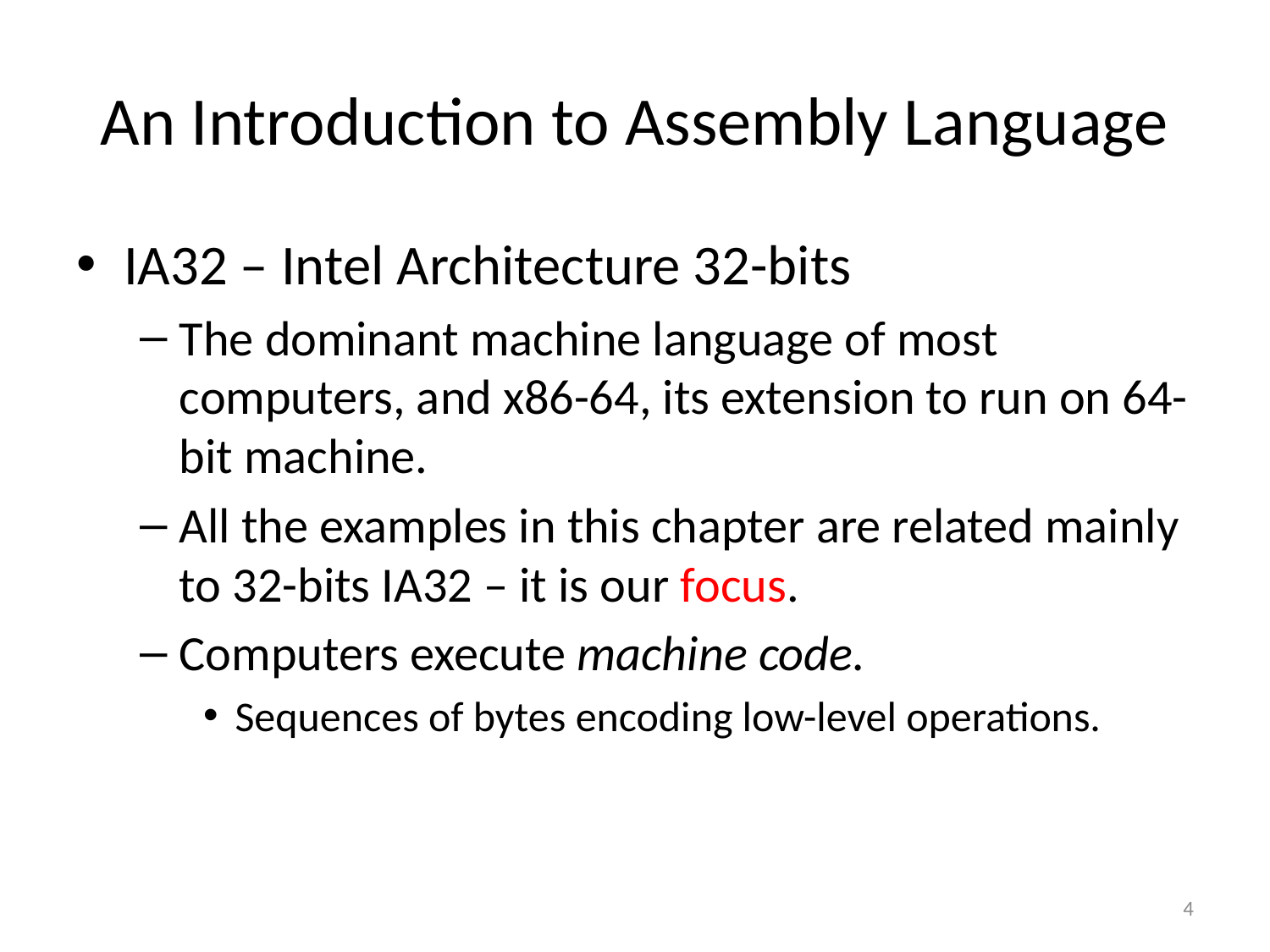

# An Introduction to Assembly Language
IA32 – Intel Architecture 32-bits
The dominant machine language of most computers, and x86-64, its extension to run on 64-bit machine.
All the examples in this chapter are related mainly to 32-bits IA32 – it is our focus.
Computers execute machine code.
Sequences of bytes encoding low-level operations.

4